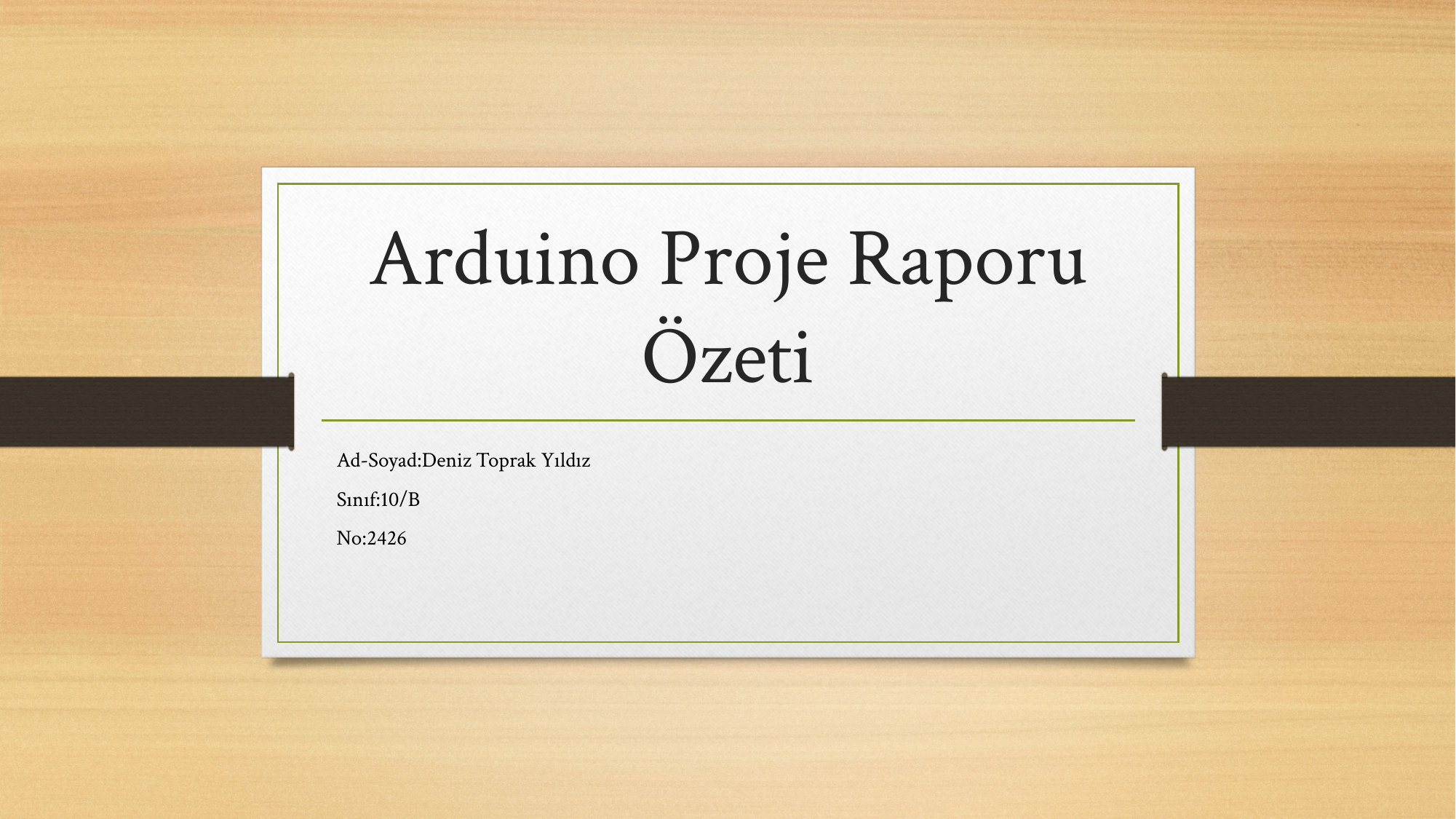

# Arduino Proje Raporu Özeti
Ad-Soyad:Deniz Toprak Yıldız
Sınıf:10/B
No:2426